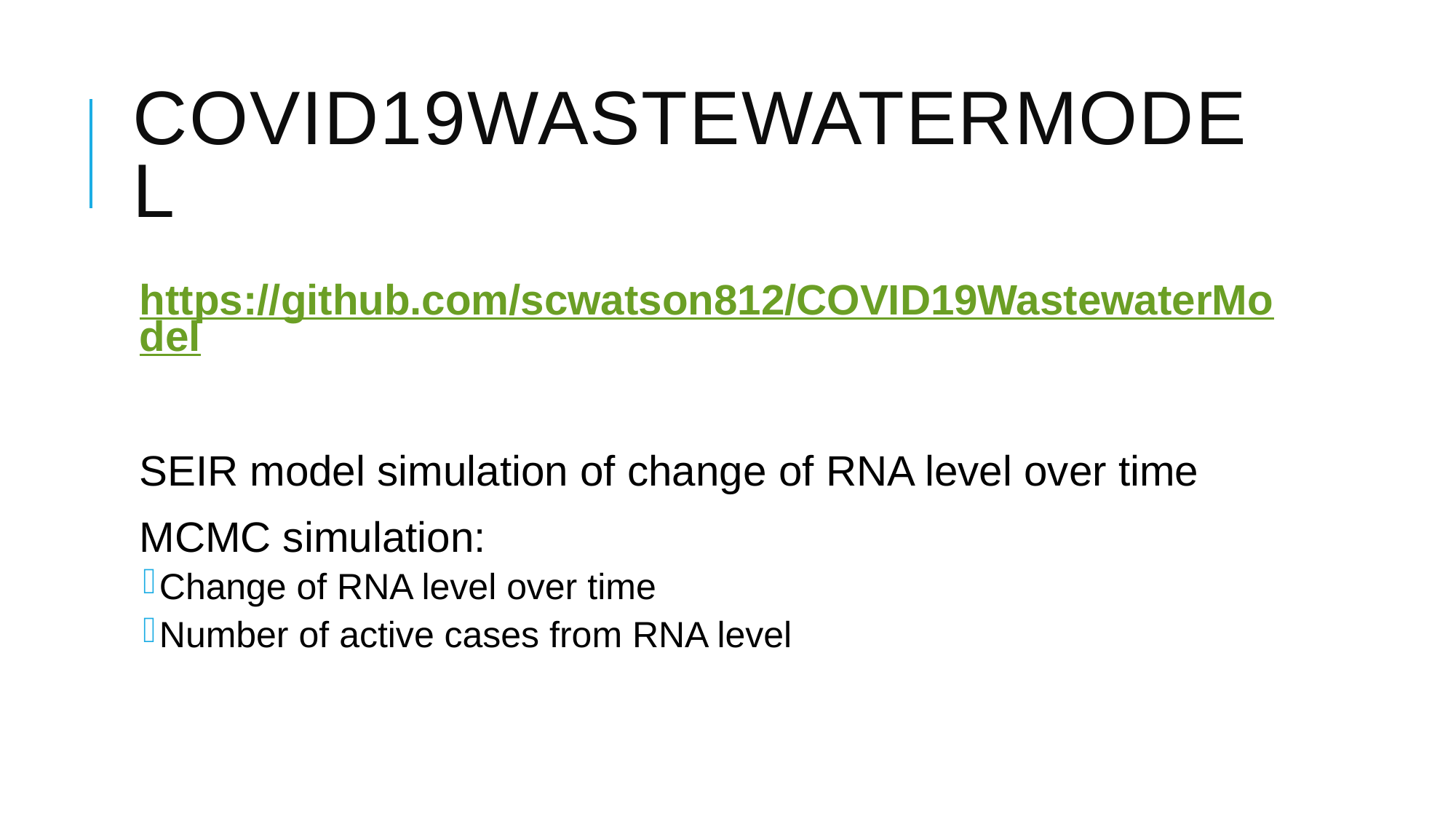

# COVID19WasteWatermodel
https://github.com/scwatson812/COVID19WastewaterModel

SEIR model simulation of change of RNA level over time
MCMC simulation:
Change of RNA level over time
Number of active cases from RNA level